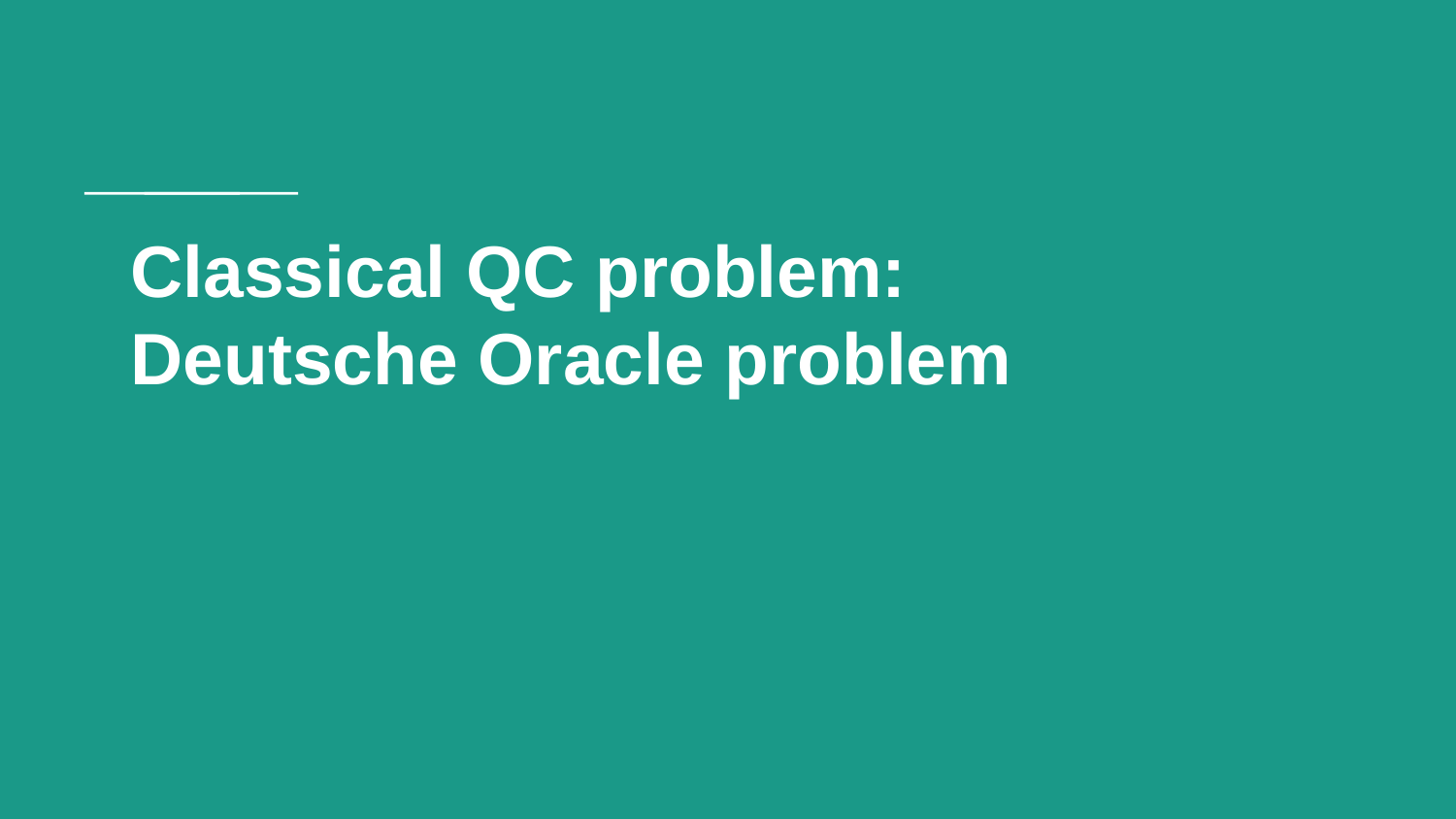

# Classical QC problem:
Deutsche Oracle problem